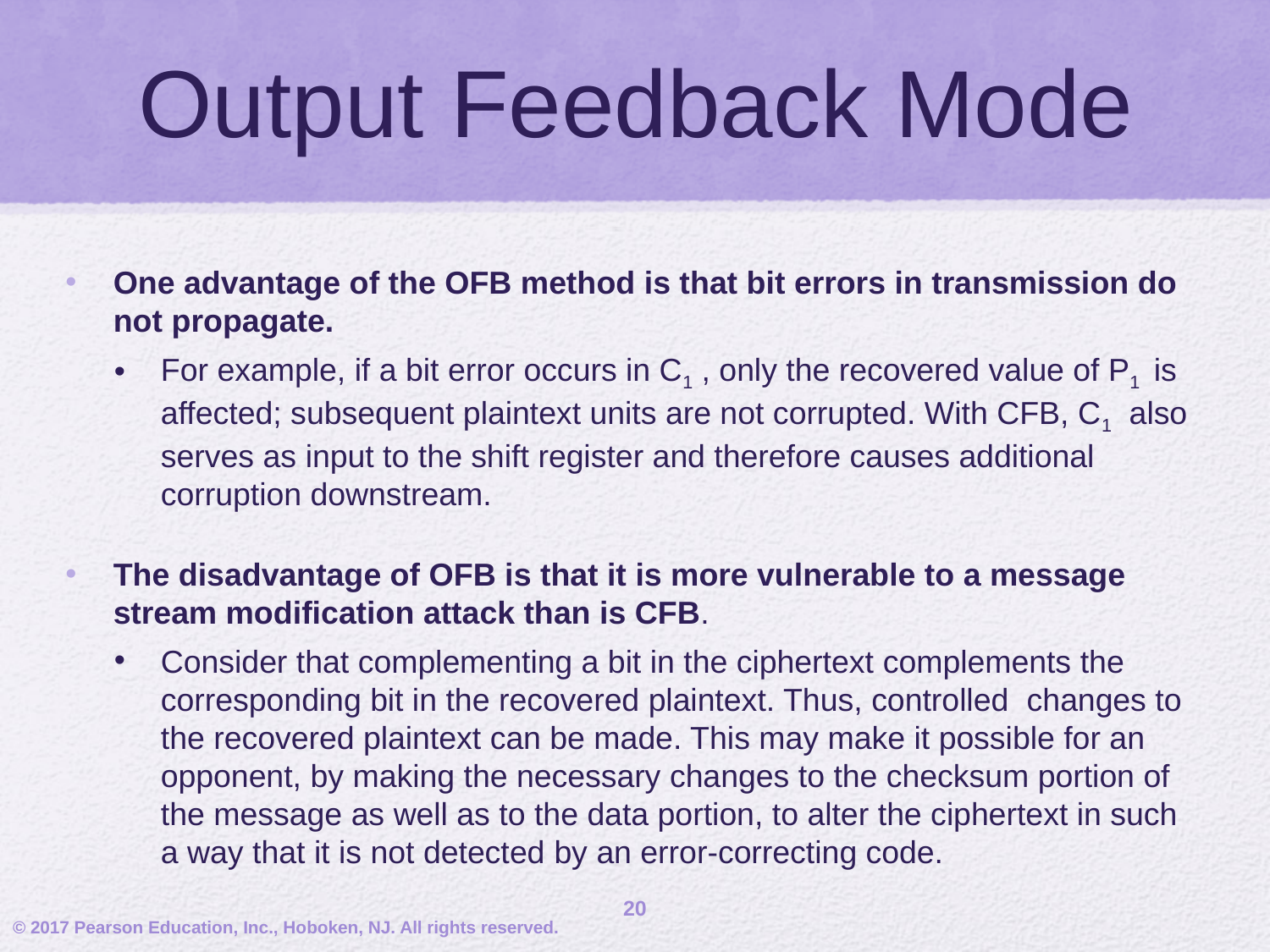

# Output Feedback Mode
One advantage of the OFB method is that bit errors in transmission do not propagate.
For example, if a bit error occurs in C1 , only the recovered value of P1  is affected; subsequent plaintext units are not corrupted. With CFB, C1  also serves as input to the shift register and therefore causes additional corruption downstream.
The disadvantage of OFB is that it is more vulnerable to a message stream modification attack than is CFB.
Consider that complementing a bit in the ciphertext complements the corresponding bit in the recovered plaintext. Thus, controlled  changes to the recovered plaintext can be made. This may make it possible for an opponent, by making the necessary changes to the checksum portion of the message as well as to the data portion, to alter the ciphertext in such a way that it is not detected by an error-correcting code.
20
© 2017 Pearson Education, Inc., Hoboken, NJ. All rights reserved.